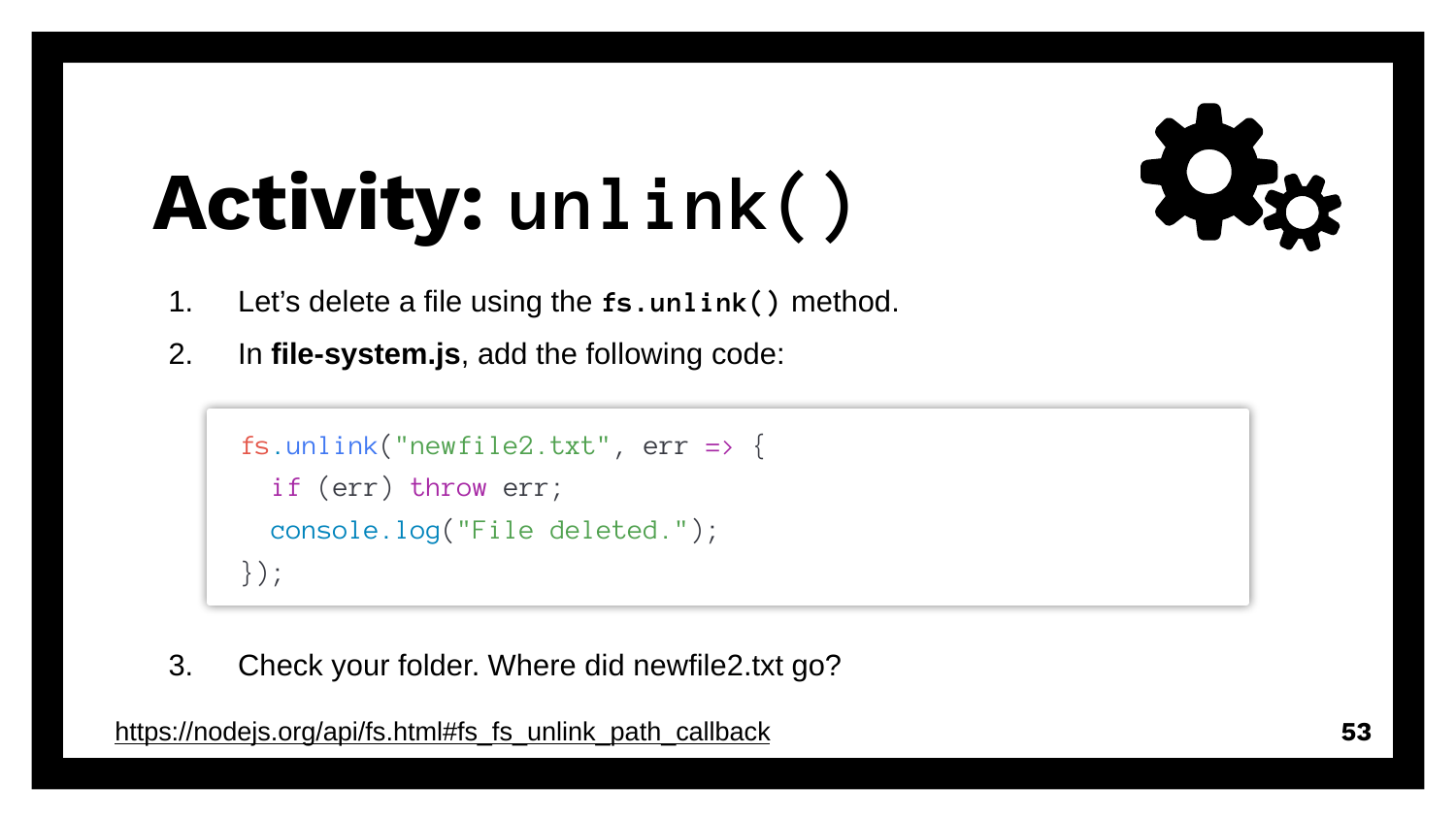

# Activity: unlink()
Let’s delete a file using the fs.unlink() method.
In file-system.js, add the following code:

Check your folder. Where did newfile2.txt go?
fs.unlink("newfile2.txt", err => {
  if (err) throw err;
  console.log("File deleted.");
});
53
https://nodejs.org/api/fs.html#fs_fs_unlink_path_callback